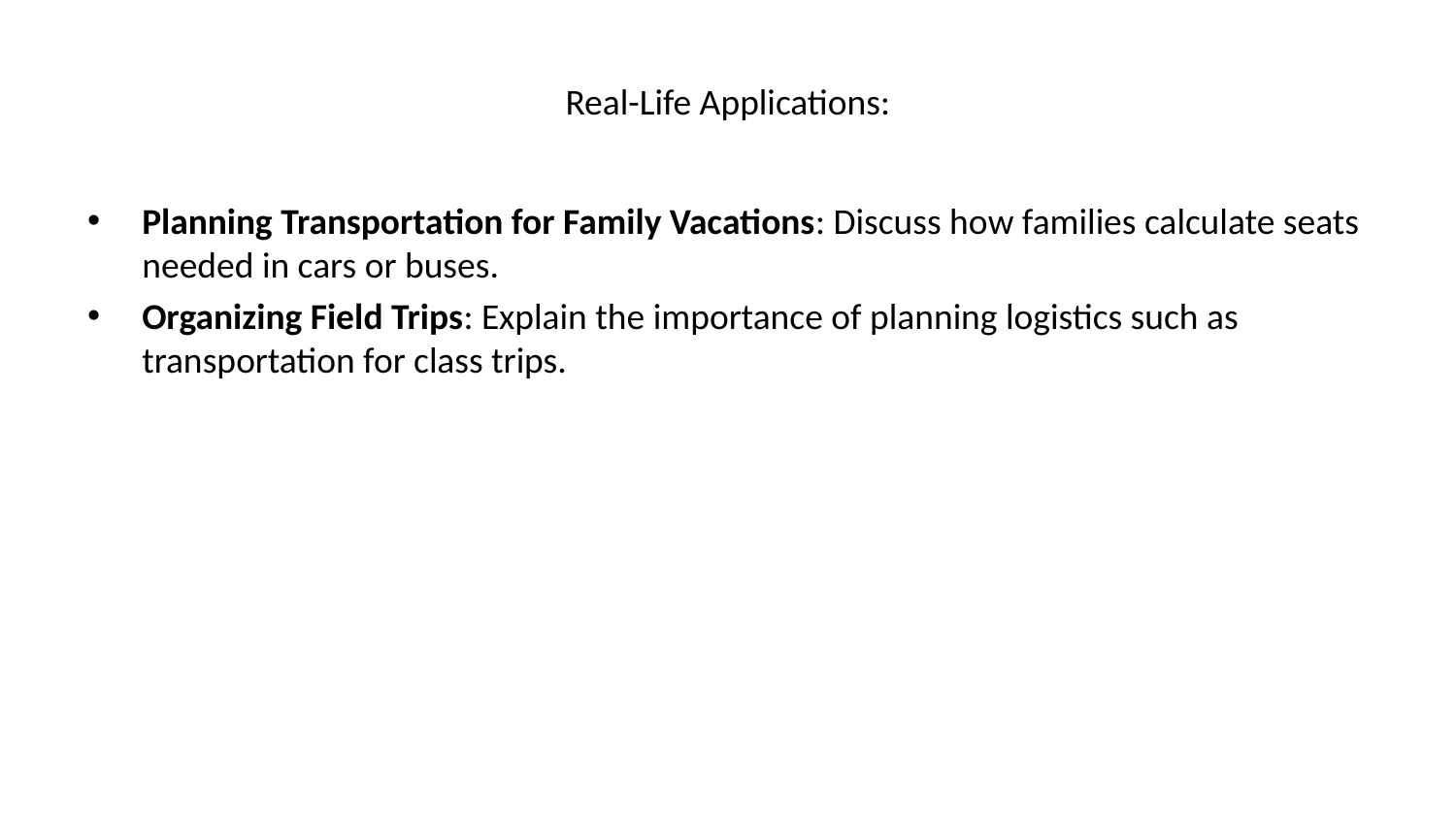

# Real-Life Applications:
Planning Transportation for Family Vacations: Discuss how families calculate seats needed in cars or buses.
Organizing Field Trips: Explain the importance of planning logistics such as transportation for class trips.